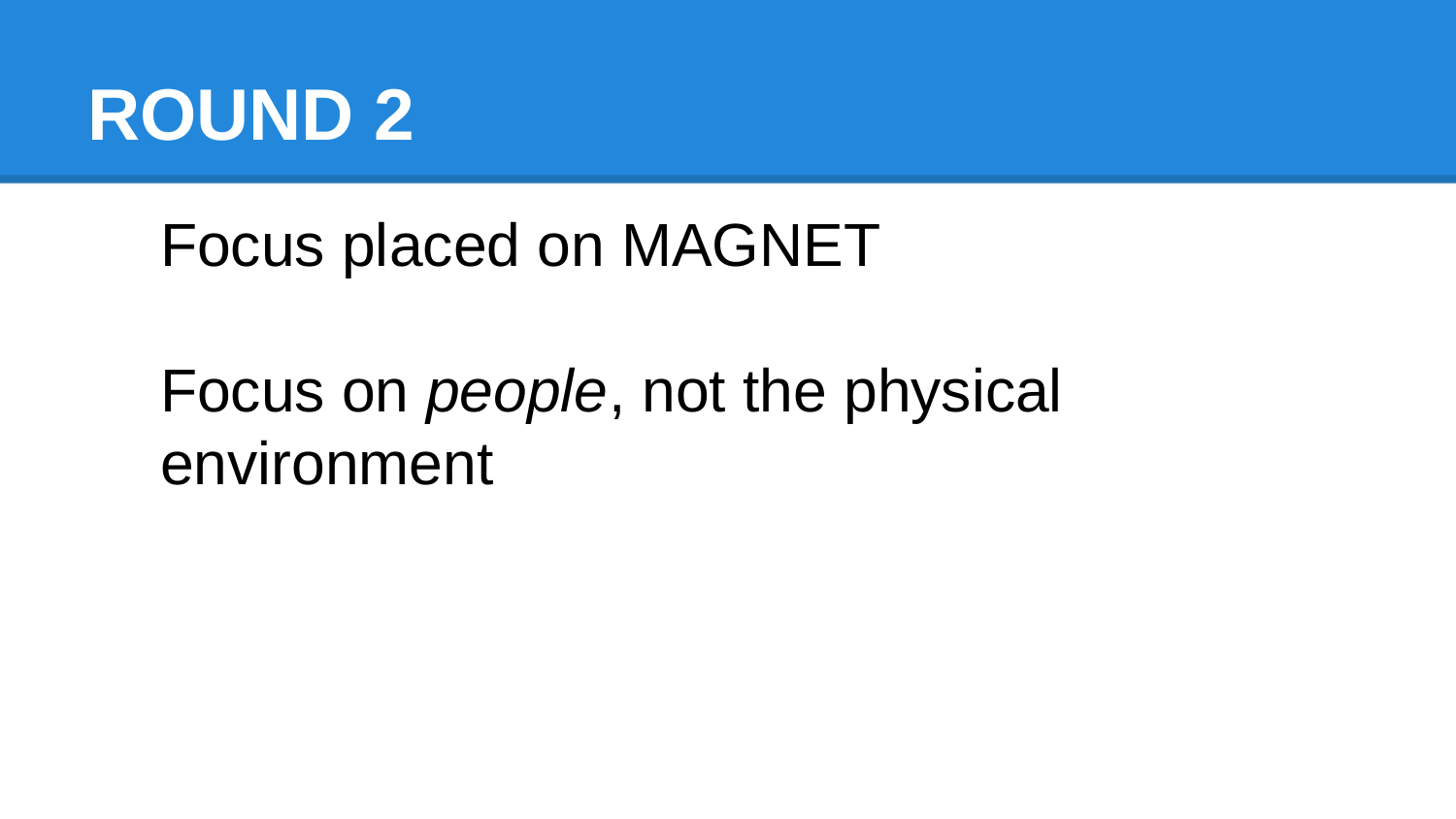

# ROUND 2
Focus placed on MAGNET
Focus on people, not the physical environment